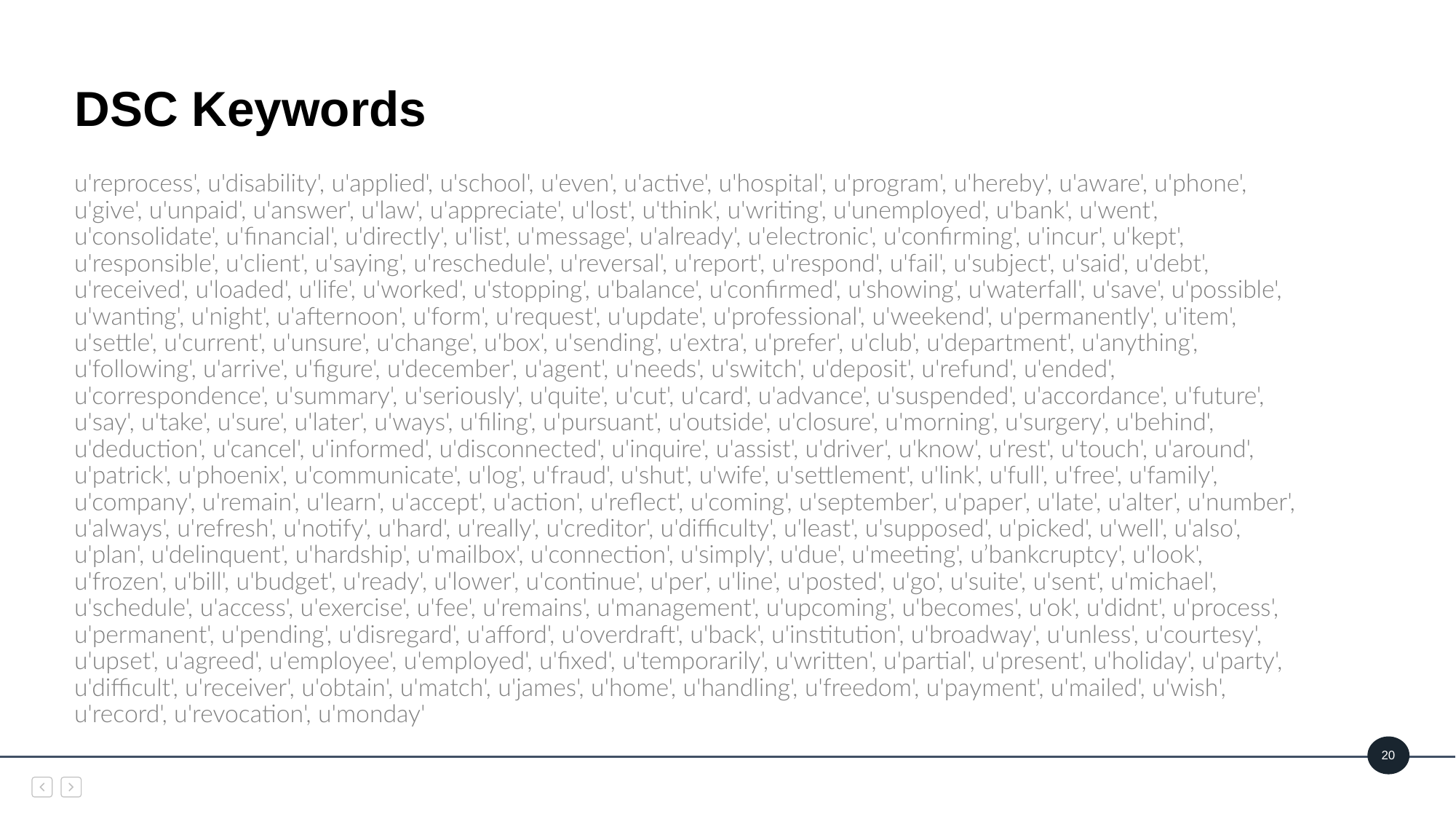

# DSC Keywords
u'reprocess', u'disability', u'applied', u'school', u'even', u'active', u'hospital', u'program', u'hereby', u'aware', u'phone', u'give', u'unpaid', u'answer', u'law', u'appreciate', u'lost', u'think', u'writing', u'unemployed', u'bank', u'went', u'consolidate', u'financial', u'directly', u'list', u'message', u'already', u'electronic', u'confirming', u'incur', u'kept', u'responsible', u'client', u'saying', u'reschedule', u'reversal', u'report', u'respond', u'fail', u'subject', u'said', u'debt', u'received', u'loaded', u'life', u'worked', u'stopping', u'balance', u'confirmed', u'showing', u'waterfall', u'save', u'possible', u'wanting', u'night', u'afternoon', u'form', u'request', u'update', u'professional', u'weekend', u'permanently', u'item', u'settle', u'current', u'unsure', u'change', u'box', u'sending', u'extra', u'prefer', u'club', u'department', u'anything', u'following', u'arrive', u'figure', u'december', u'agent', u'needs', u'switch', u'deposit', u'refund', u'ended', u'correspondence', u'summary', u'seriously', u'quite', u'cut', u'card', u'advance', u'suspended', u'accordance', u'future', u'say', u'take', u'sure', u'later', u'ways', u'filing', u'pursuant', u'outside', u'closure', u'morning', u'surgery', u'behind', u'deduction', u'cancel', u'informed', u'disconnected', u'inquire', u'assist', u'driver', u'know', u'rest', u'touch', u'around', u'patrick', u'phoenix', u'communicate', u'log', u'fraud', u'shut', u'wife', u'settlement', u'link', u'full', u'free', u'family', u'company', u'remain', u'learn', u'accept', u'action', u'reflect', u'coming', u'september', u'paper', u'late', u'alter', u'number', u'always', u'refresh', u'notify', u'hard', u'really', u'creditor', u'difficulty', u'least', u'supposed', u'picked', u'well', u'also', u'plan', u'delinquent', u'hardship', u'mailbox', u'connection', u'simply', u'due', u'meeting', u’bankcruptcy', u'look', u'frozen', u'bill', u'budget', u'ready', u'lower', u'continue', u'per', u'line', u'posted', u'go', u'suite', u'sent', u'michael', u'schedule', u'access', u'exercise', u'fee', u'remains', u'management', u'upcoming', u'becomes', u'ok', u'didnt', u'process', u'permanent', u'pending', u'disregard', u'afford', u'overdraft', u'back', u'institution', u'broadway', u'unless', u'courtesy', u'upset', u'agreed', u'employee', u'employed', u'fixed', u'temporarily', u'written', u'partial', u'present', u'holiday', u'party', u'difficult', u'receiver', u'obtain', u'match', u'james', u'home', u'handling', u'freedom', u'payment', u'mailed', u'wish', u'record', u'revocation', u'monday'